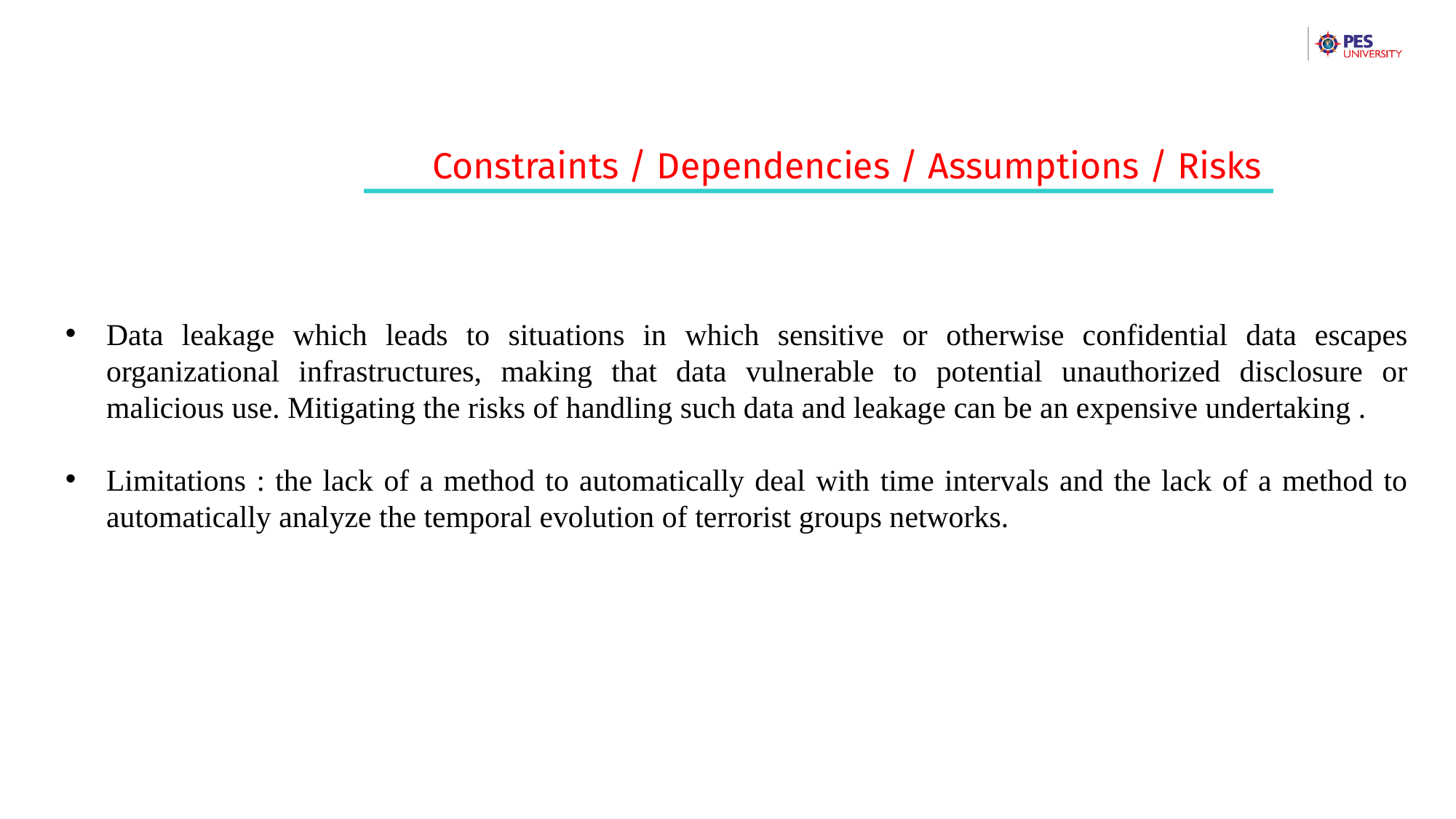

Constraints / Dependencies / Assumptions / Risks

Data leakage which leads to situations in which sensitive or otherwise confidential data escapes organizational infrastructures, making that data vulnerable to potential unauthorized disclosure or malicious use. Mitigating the risks of handling such data and leakage can be an expensive undertaking .

Limitations : the lack of a method to automatically deal with time intervals and the lack of a method to automatically analyze the temporal evolution of terrorist groups networks.